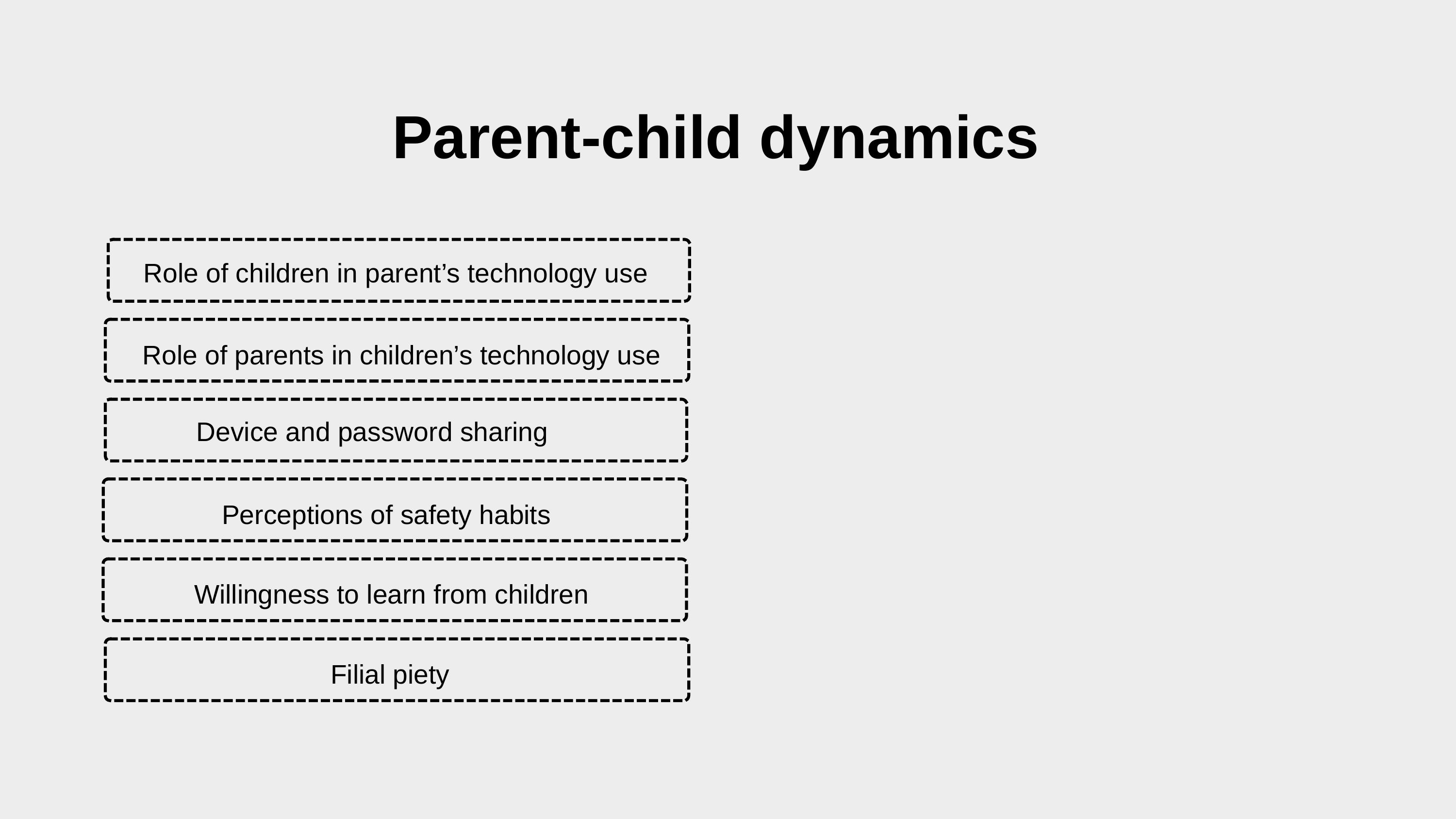

Parent-child dynamics

Role of children in parent’s technology use

Role of parents in children’s technology use

Device and password sharing

Perceptions of safety habits

Willingness to learn from children

Filial piety